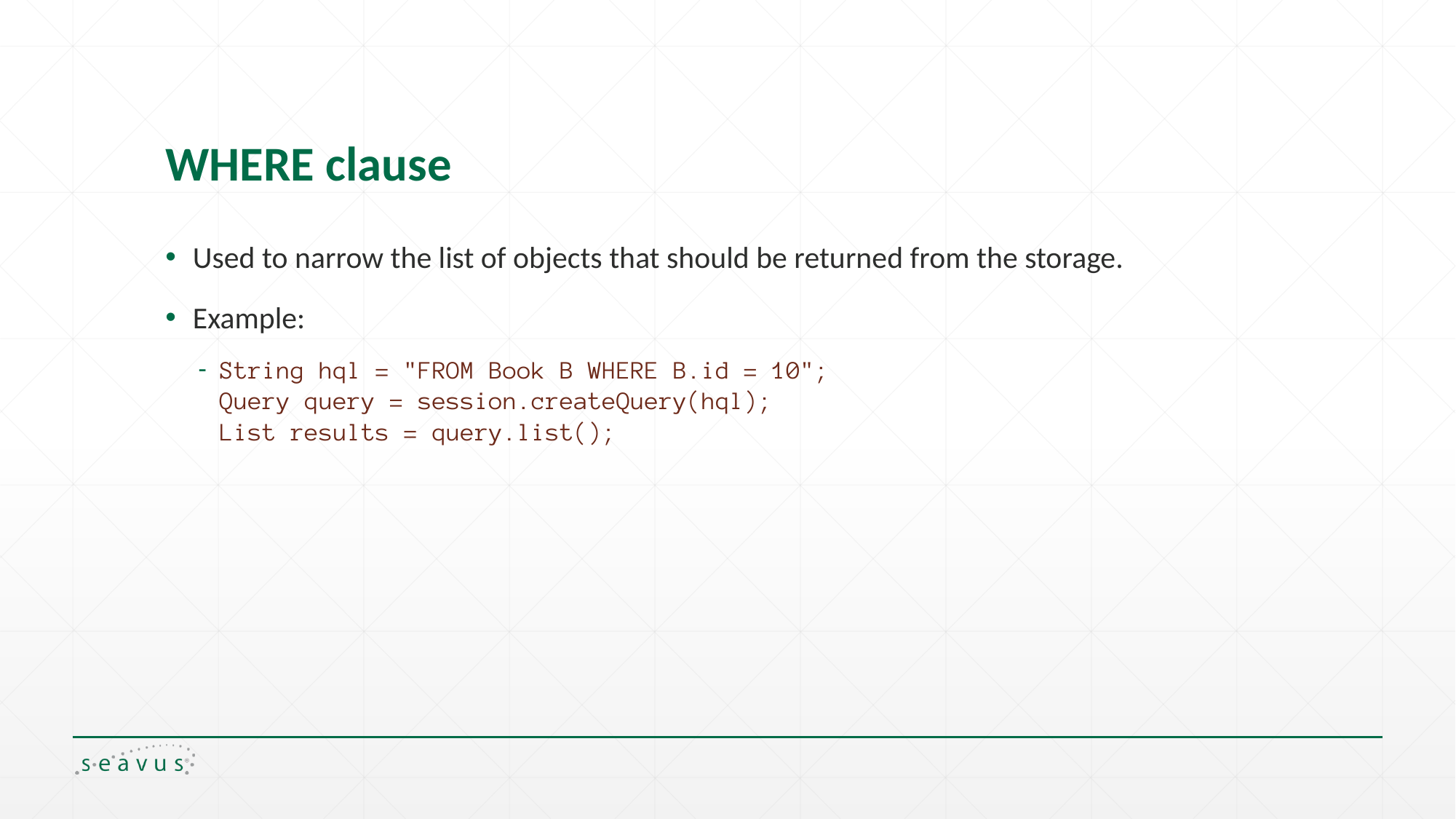

# WHERE clause
Used to narrow the list of objects that should be returned from the storage.
Example:
String hql = "FROM Book B WHERE B.id = 10";
Query query = session.createQuery(hql);
List results = query.list();